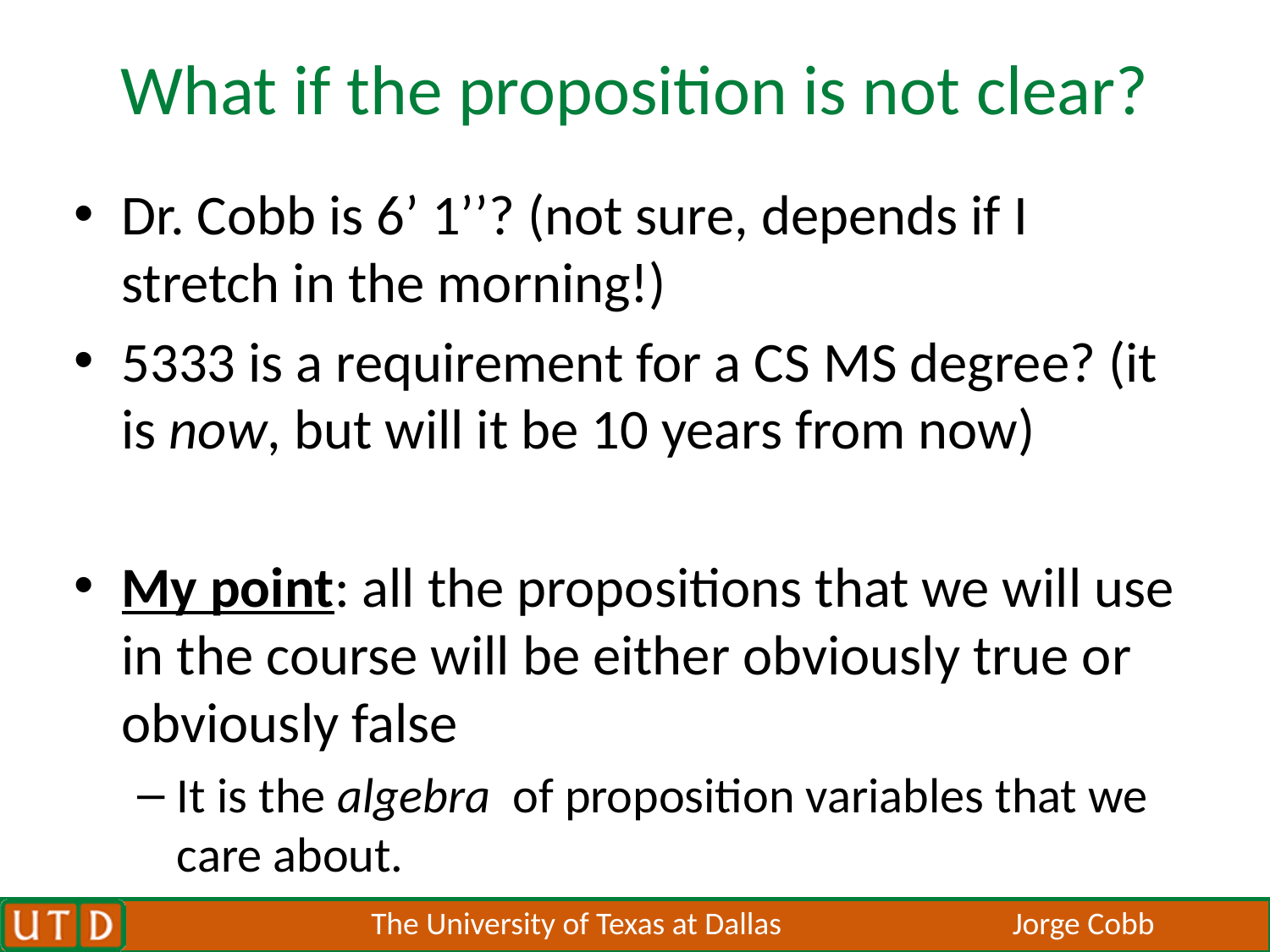

# What if the proposition is not clear?
Dr. Cobb is 6’ 1’’? (not sure, depends if I stretch in the morning!)
5333 is a requirement for a CS MS degree? (it is now, but will it be 10 years from now)

My point: all the propositions that we will use in the course will be either obviously true or obviously false
It is the algebra  of proposition variables that we care about.